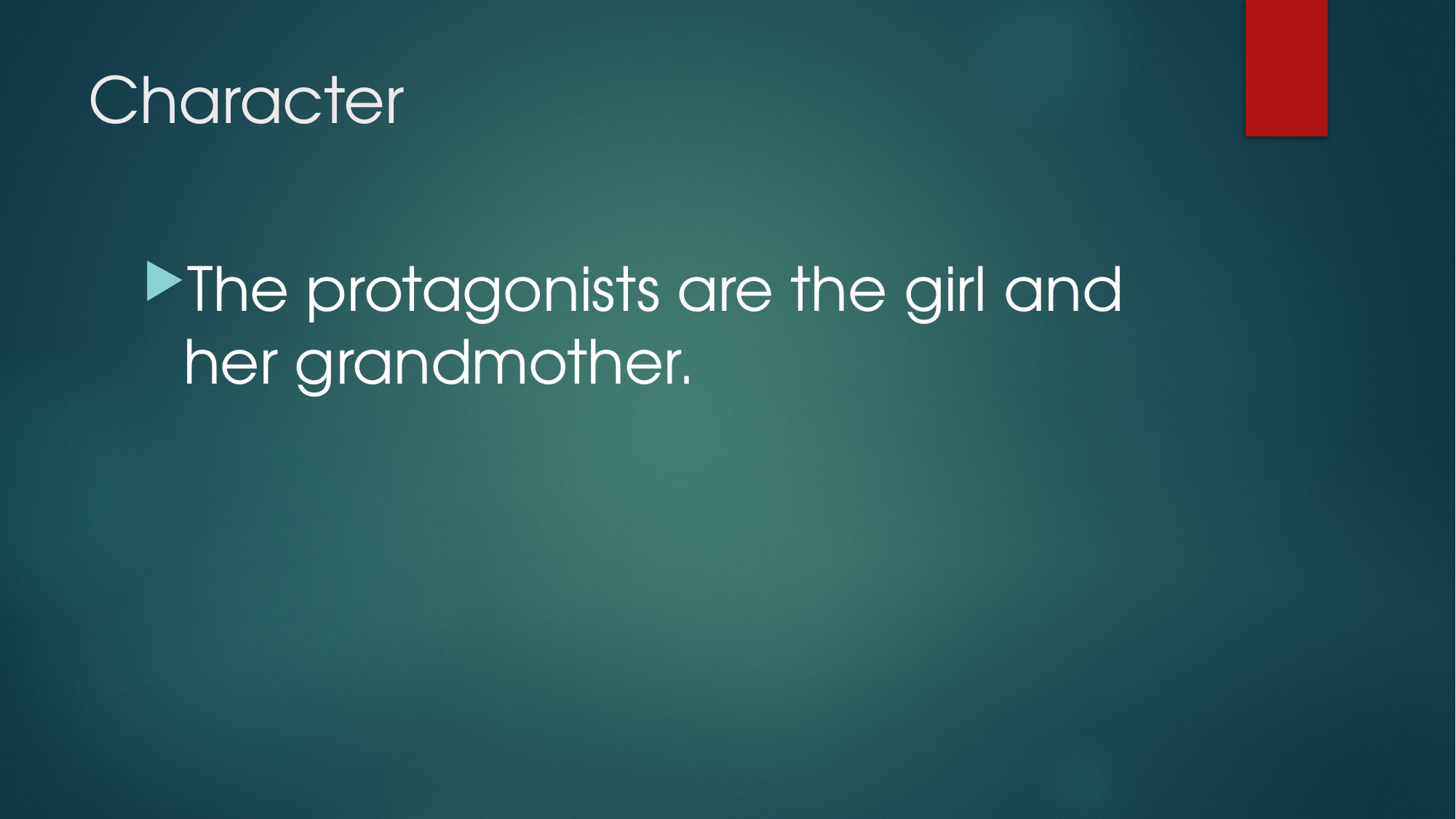

# Character
The protagonists are the girl and her grandmother.